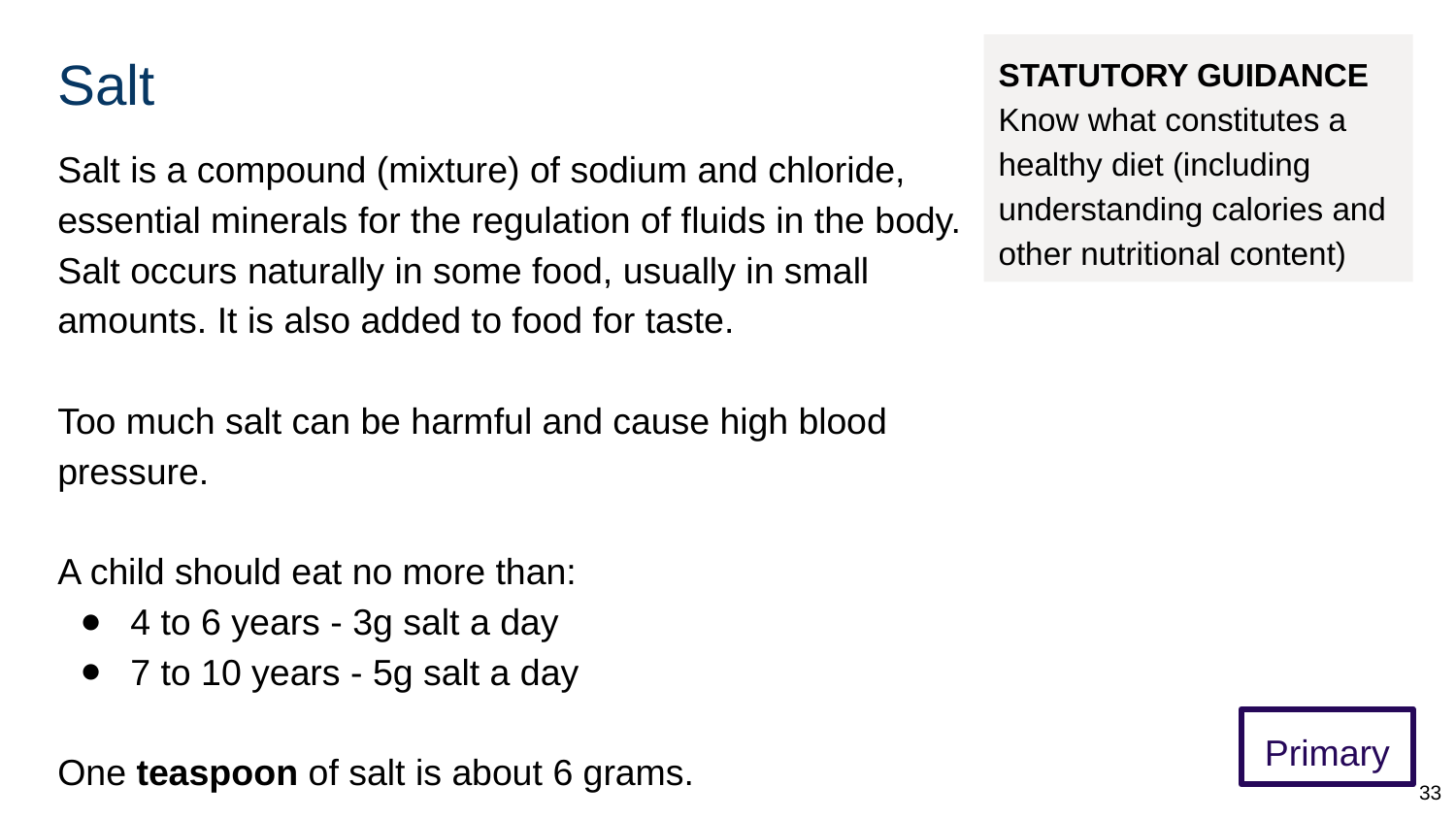

# Salt

STATUTORY GUIDANCE
Know what constitutes a healthy diet (including understanding calories and other nutritional content)

Salt is a compound (mixture) of sodium and chloride, essential minerals for the regulation of fluids in the body. Salt occurs naturally in some food, usually in small amounts. It is also added to food for taste.

Too much salt can be harmful and cause high blood pressure.

A child should eat no more than:
4 to 6 years - 3g salt a day
7 to 10 years - 5g salt a day

One teaspoon of salt is about 6 grams.
Primary
33